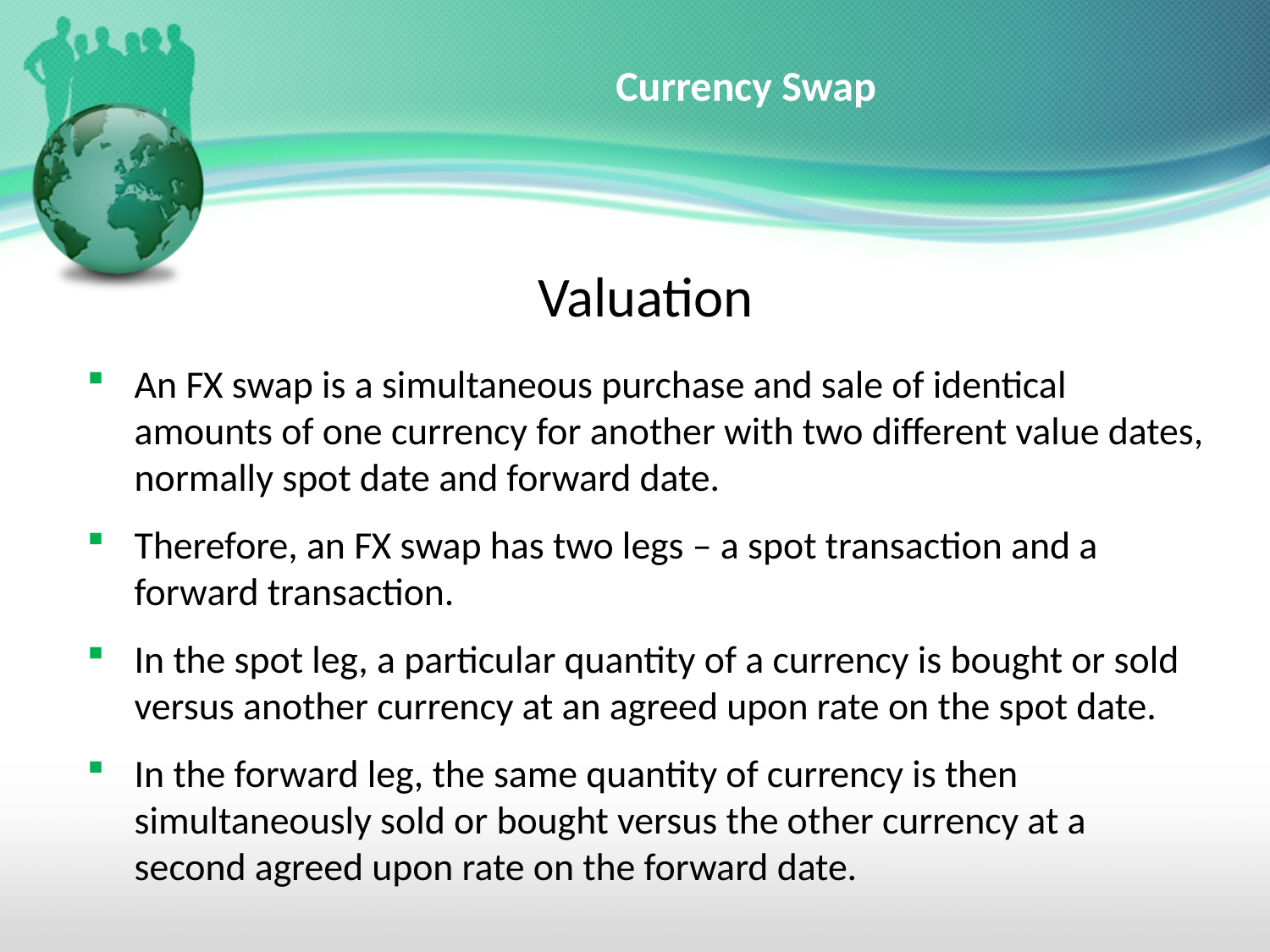

# Currency Swap
Valuation
An FX swap is a simultaneous purchase and sale of identical amounts of one currency for another with two different value dates, normally spot date and forward date.
Therefore, an FX swap has two legs – a spot transaction and a forward transaction.
In the spot leg, a particular quantity of a currency is bought or sold versus another currency at an agreed upon rate on the spot date.
In the forward leg, the same quantity of currency is then simultaneously sold or bought versus the other currency at a second agreed upon rate on the forward date.